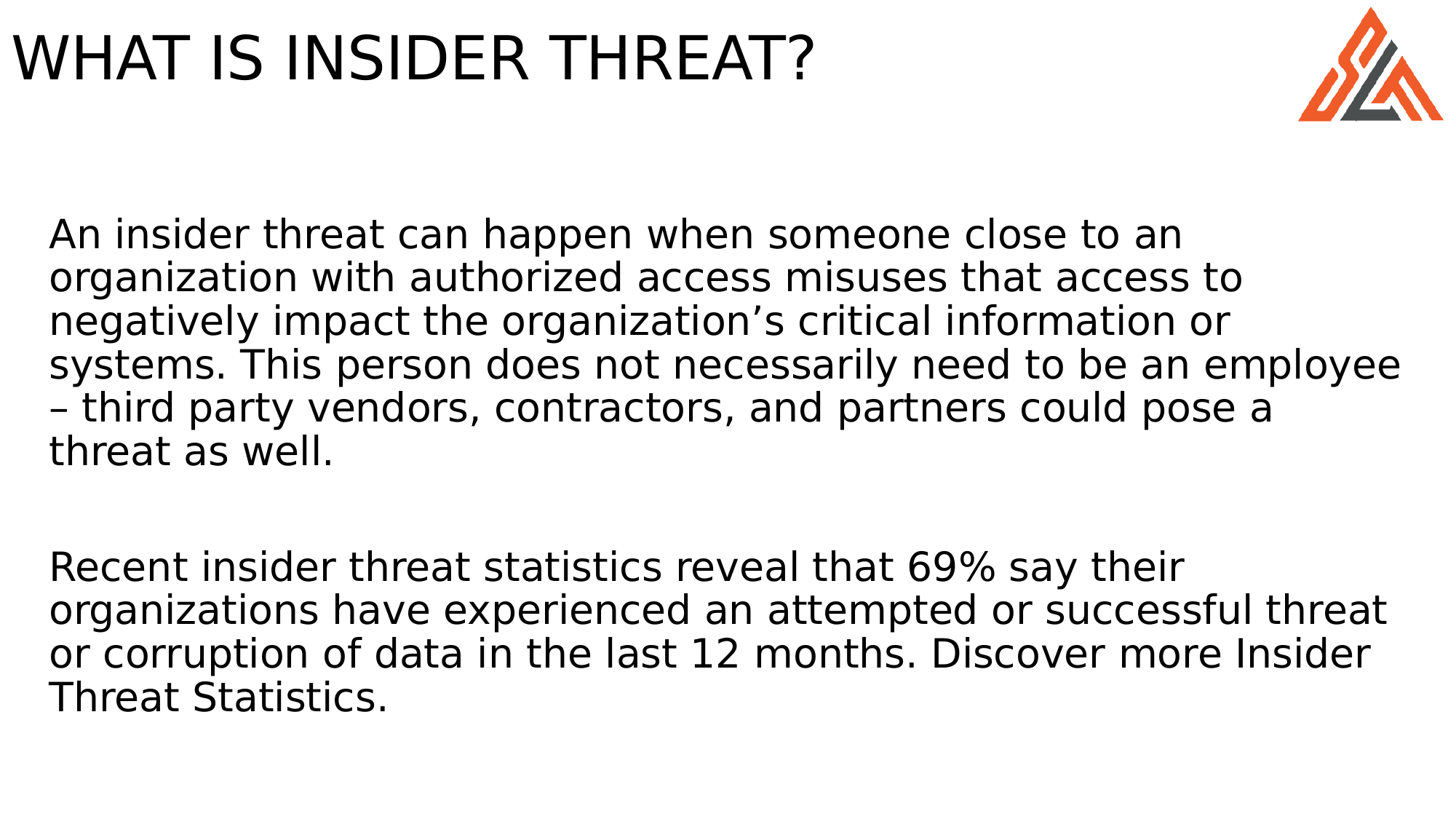

# WHAT IS INSIDER THREAT?

An insider threat can happen when someone close to an organization with authorized access misuses that access to negatively impact the organization’s critical information or systems. This person does not necessarily need to be an employee – third party vendors, contractors, and partners could pose a threat as well.

Recent insider threat statistics reveal that 69% say their organizations have experienced an attempted or successful threat or corruption of data in the last 12 months. Discover more Insider Threat Statistics.